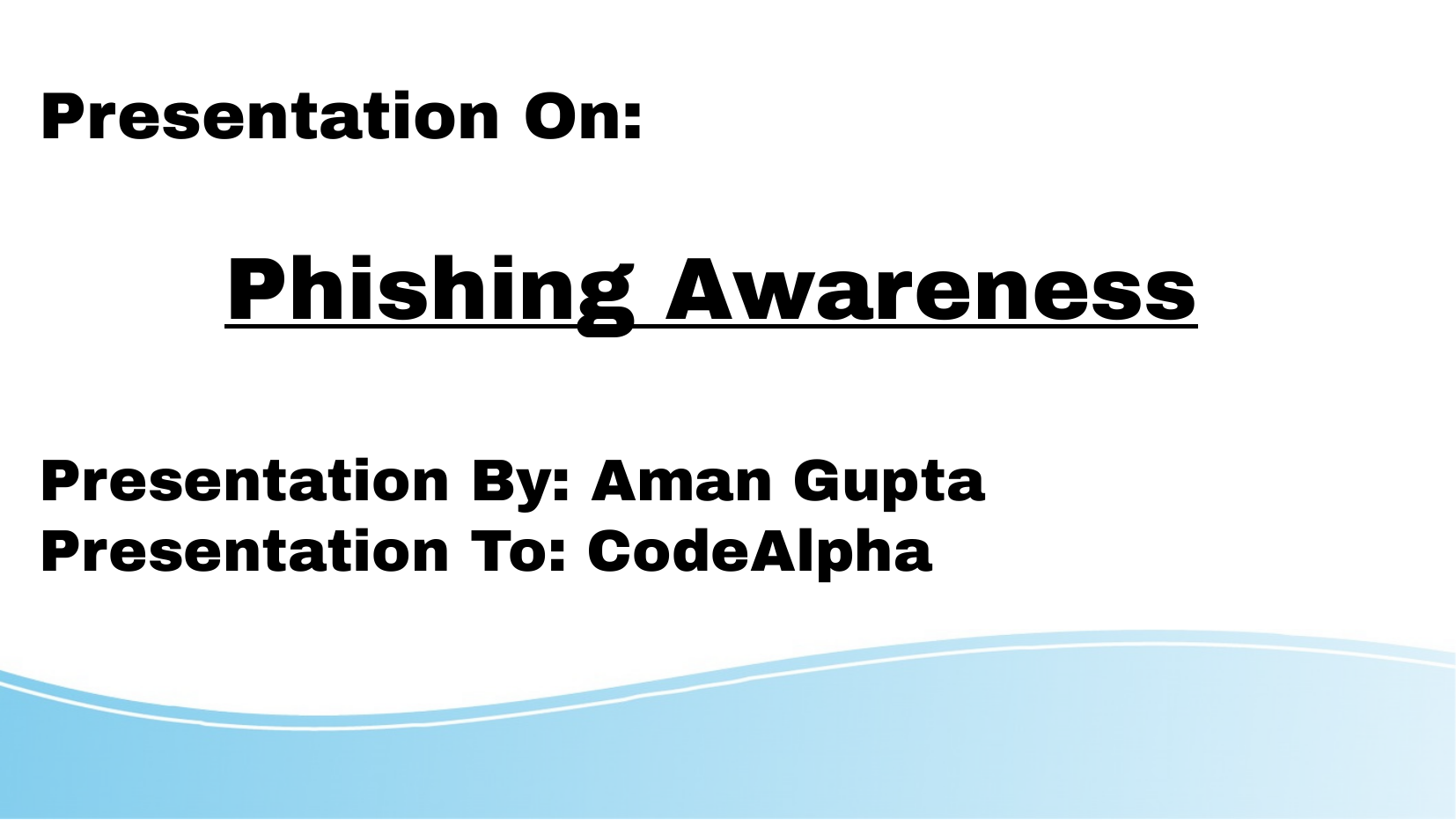

Presentation On:

Phishing Awareness

Presentation By: Aman Gupta
Presentation To: CodeAlpha